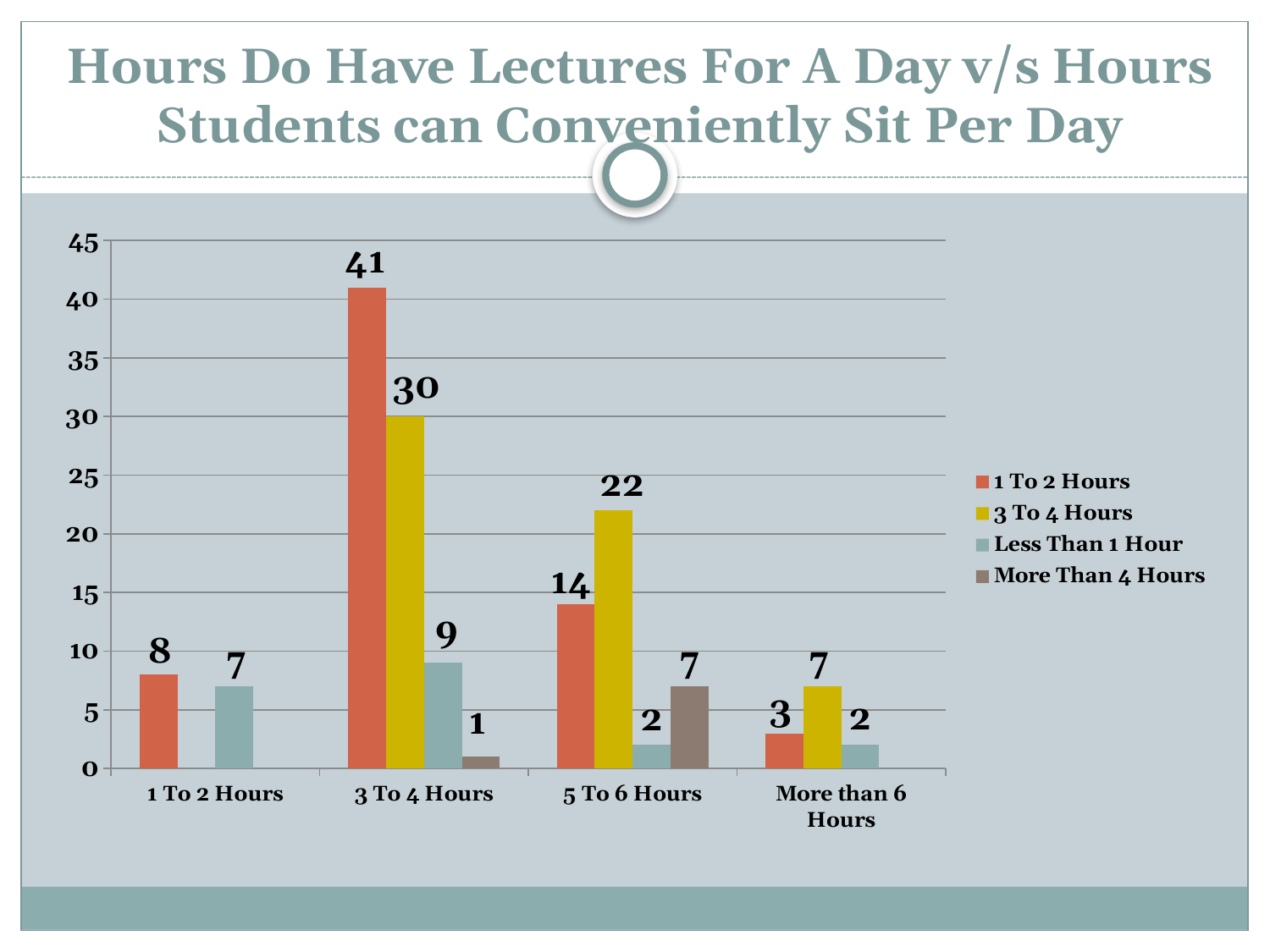

# Hours Do Have Lectures For A Day v/s Hours Students can Conveniently Sit Per Day

### Chart

| Category | 1 To 2 Hours | 3 To 4 Hours | Less Than 1 Hour | More Than 4 Hours |
|---|---|---|---|---|
| 1 To 2 Hours | 8.0 | None | 7.0 | None |
| 3 To 4 Hours | 41.0 | 30.0 | 9.0 | 1.0 |
| 5 To 6 Hours | 14.0 | 22.0 | 2.0 | 7.0 |
| More than 6 Hours | 3.0 | 7.0 | 2.0 | None |